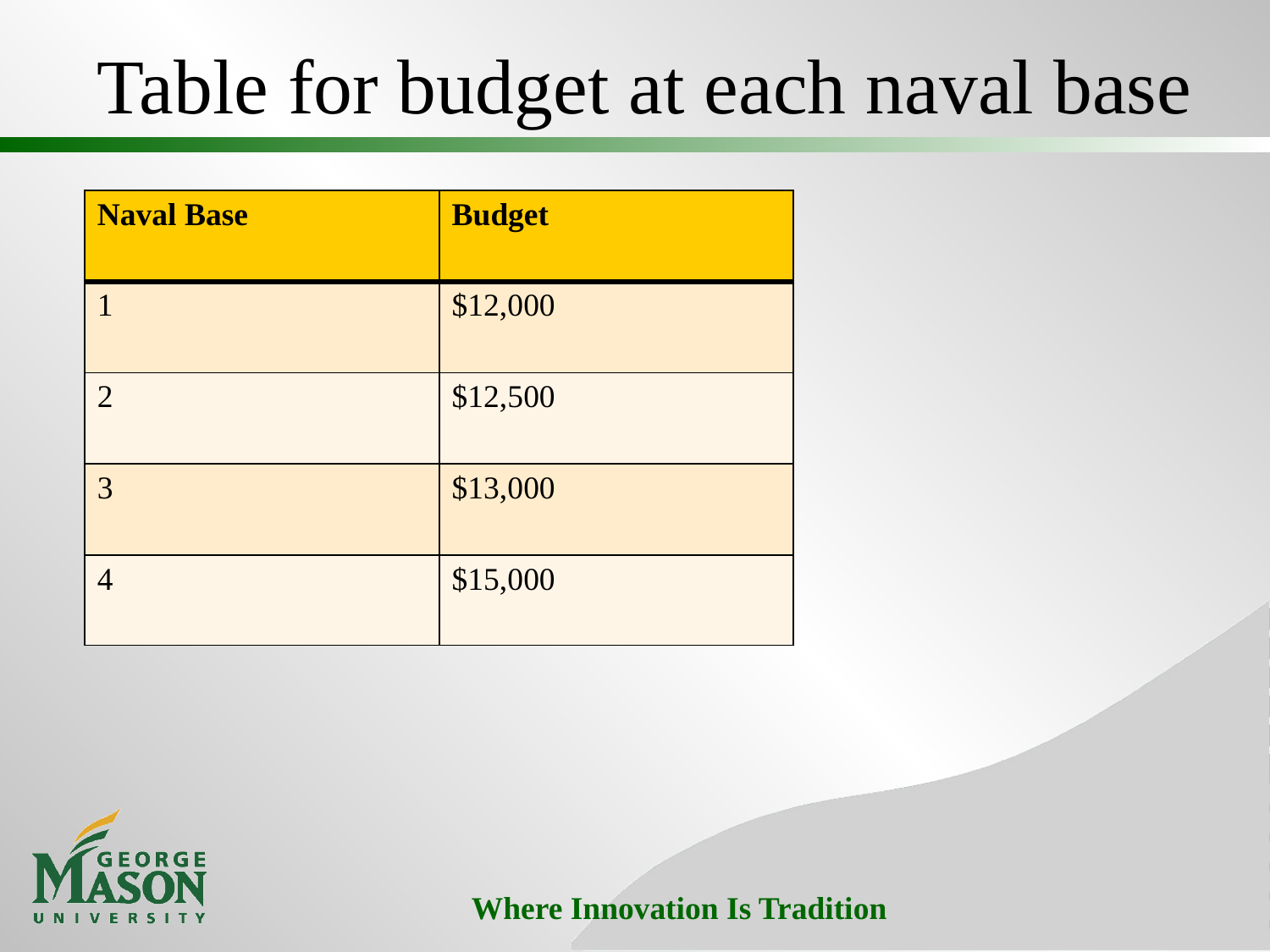

# Table for budget at each naval base
| Naval Base | Budget |
| --- | --- |
| 1 | $12,000 |
| 2 | $12,500 |
| 3 | $13,000 |
| 4 | $15,000 |